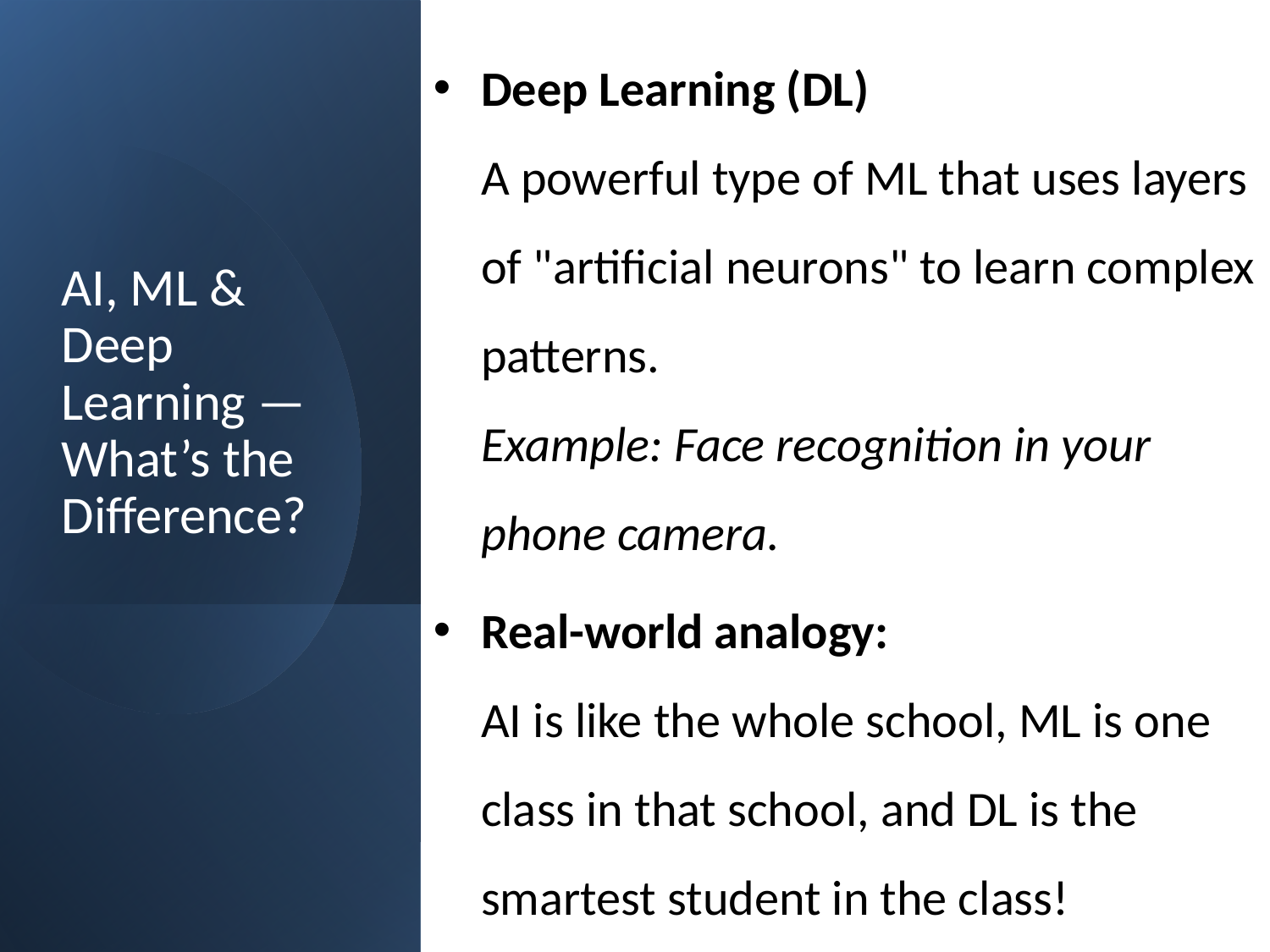

Deep Learning (DL)
A powerful type of ML that uses layers of "artificial neurons" to learn complex patterns.
Example: Face recognition in your phone camera.
Real-world analogy:
AI is like the whole school, ML is one class in that school, and DL is the smartest student in the class!
# AI, ML & Deep Learning — What’s the Difference?